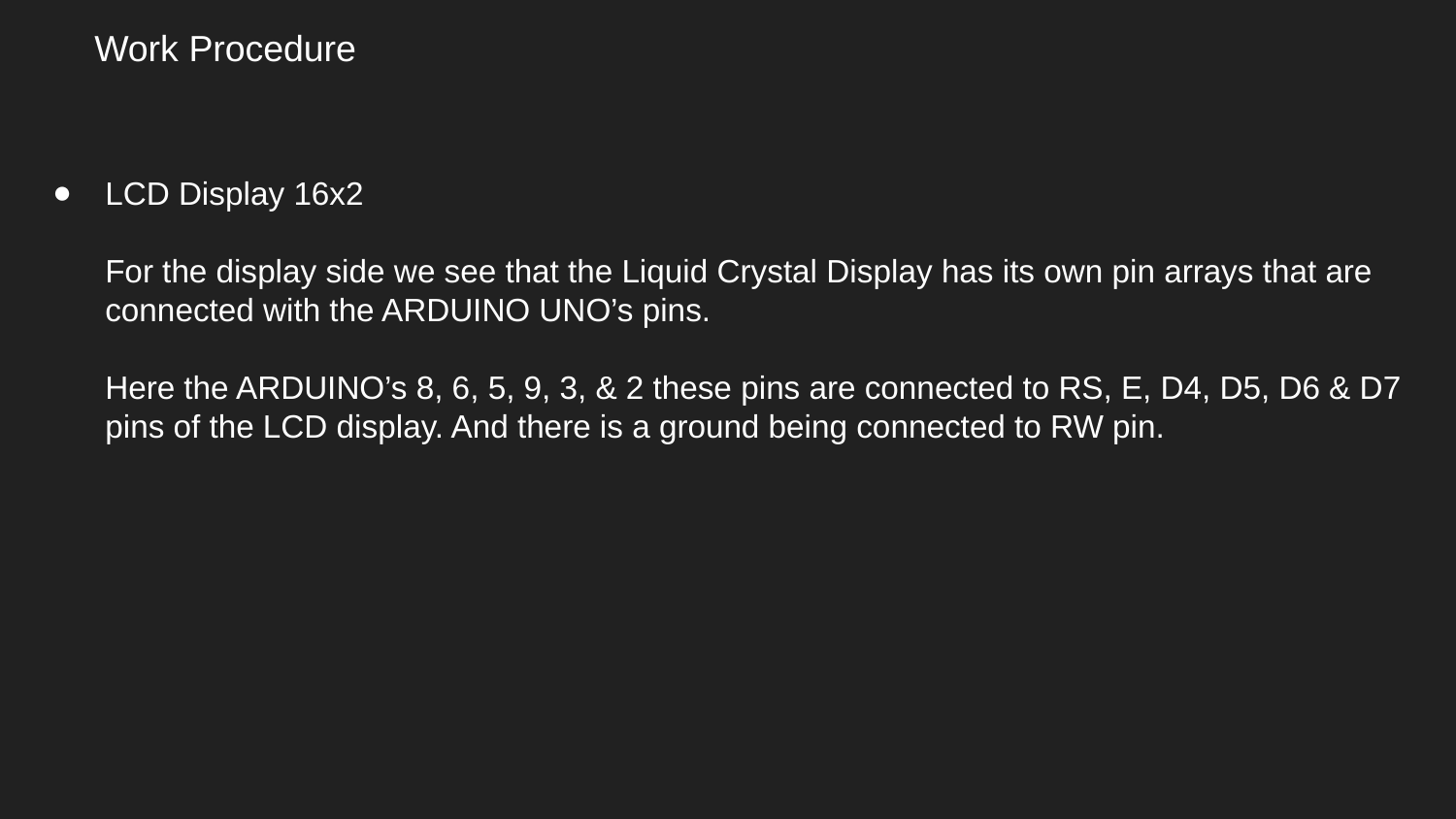

Work Procedure
LCD Display 16x2

For the display side we see that the Liquid Crystal Display has its own pin arrays that are connected with the ARDUINO UNO’s pins.
Here the ARDUINO’s 8, 6, 5, 9, 3, & 2 these pins are connected to RS, E, D4, D5, D6 & D7 pins of the LCD display. And there is a ground being connected to RW pin.